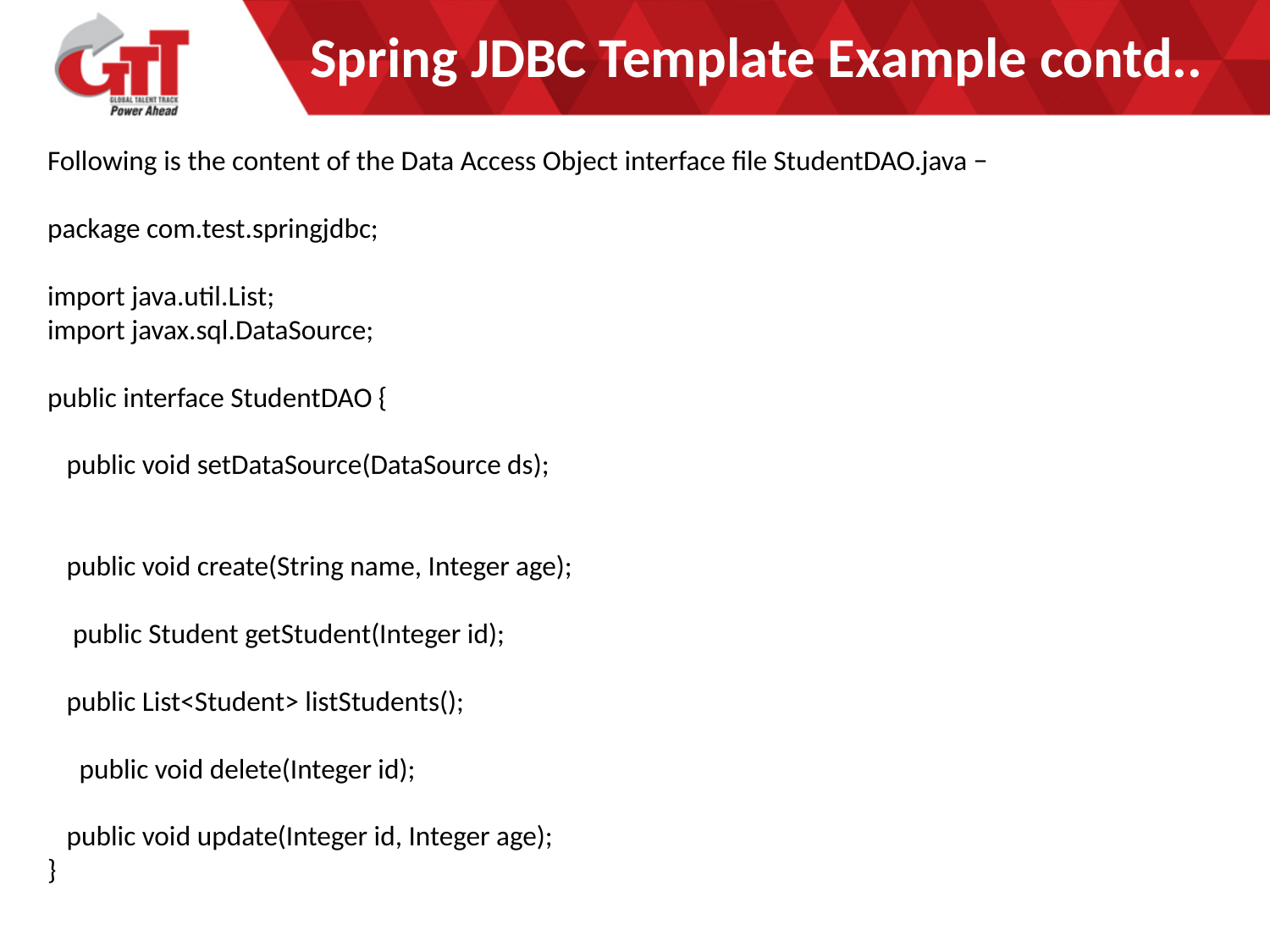

# Spring JDBC Template Example contd..
Following is the content of the Data Access Object interface file StudentDAO.java −

package com.test.springjdbc;

import java.util.List;
import javax.sql.DataSource;

public interface StudentDAO {

   public void setDataSource(DataSource ds);

   public void create(String name, Integer age);

    public Student getStudent(Integer id);

   public List<Student> listStudents();

     public void delete(Integer id);

   public void update(Integer id, Integer age);
}